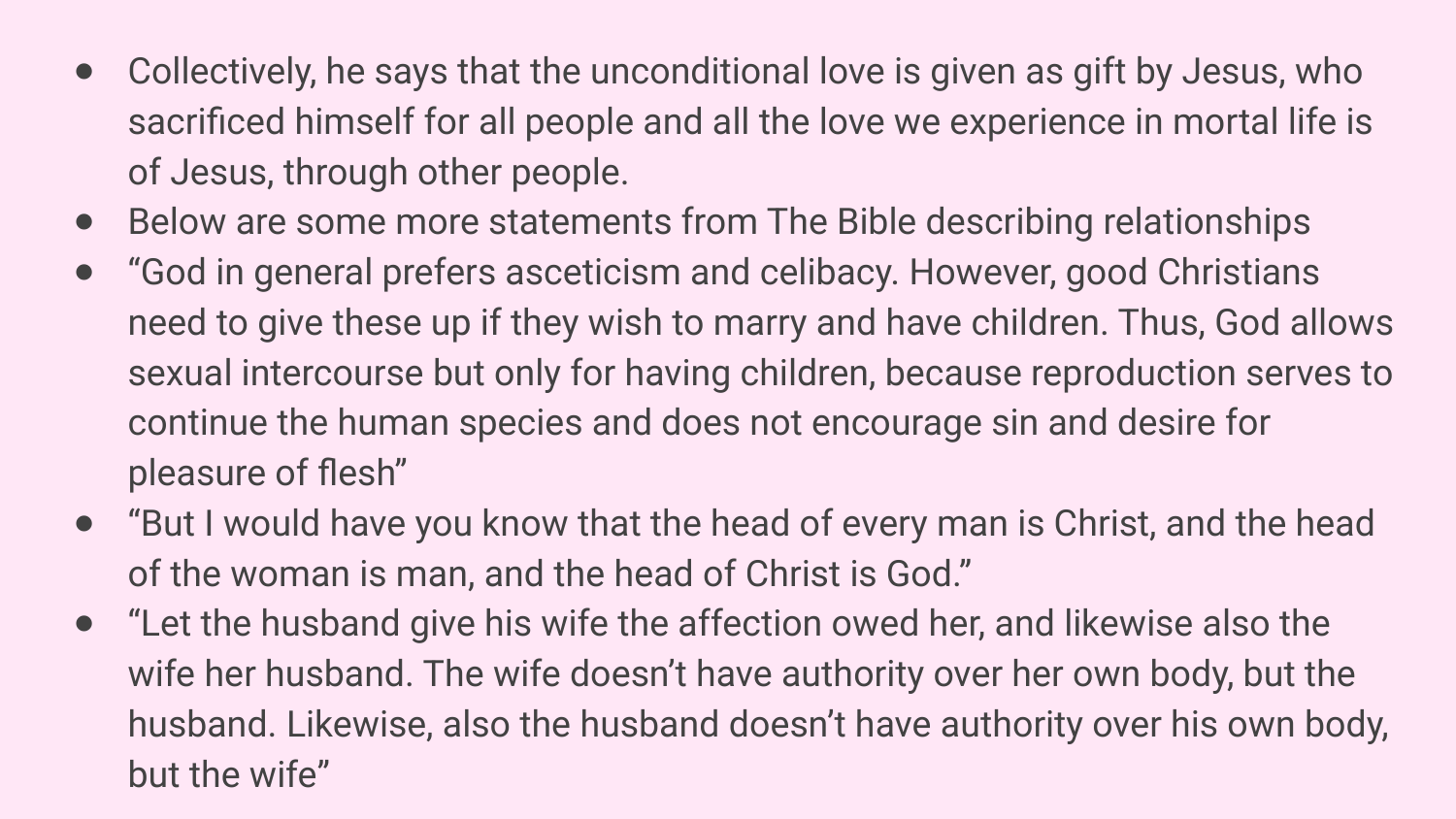

Collectively, he says that the unconditional love is given as gift by Jesus, who sacrificed himself for all people and all the love we experience in mortal life is of Jesus, through other people.
Below are some more statements from The Bible describing relationships
“God in general prefers asceticism and celibacy. However, good Christians need to give these up if they wish to marry and have children. Thus, God allows sexual intercourse but only for having children, because reproduction serves to continue the human species and does not encourage sin and desire for pleasure of flesh”
“But I would have you know that the head of every man is Christ, and the head of the woman is man, and the head of Christ is God.”
“Let the husband give his wife the affection owed her, and likewise also the wife her husband. The wife doesn’t have authority over her own body, but the husband. Likewise, also the husband doesn’t have authority over his own body, but the wife”